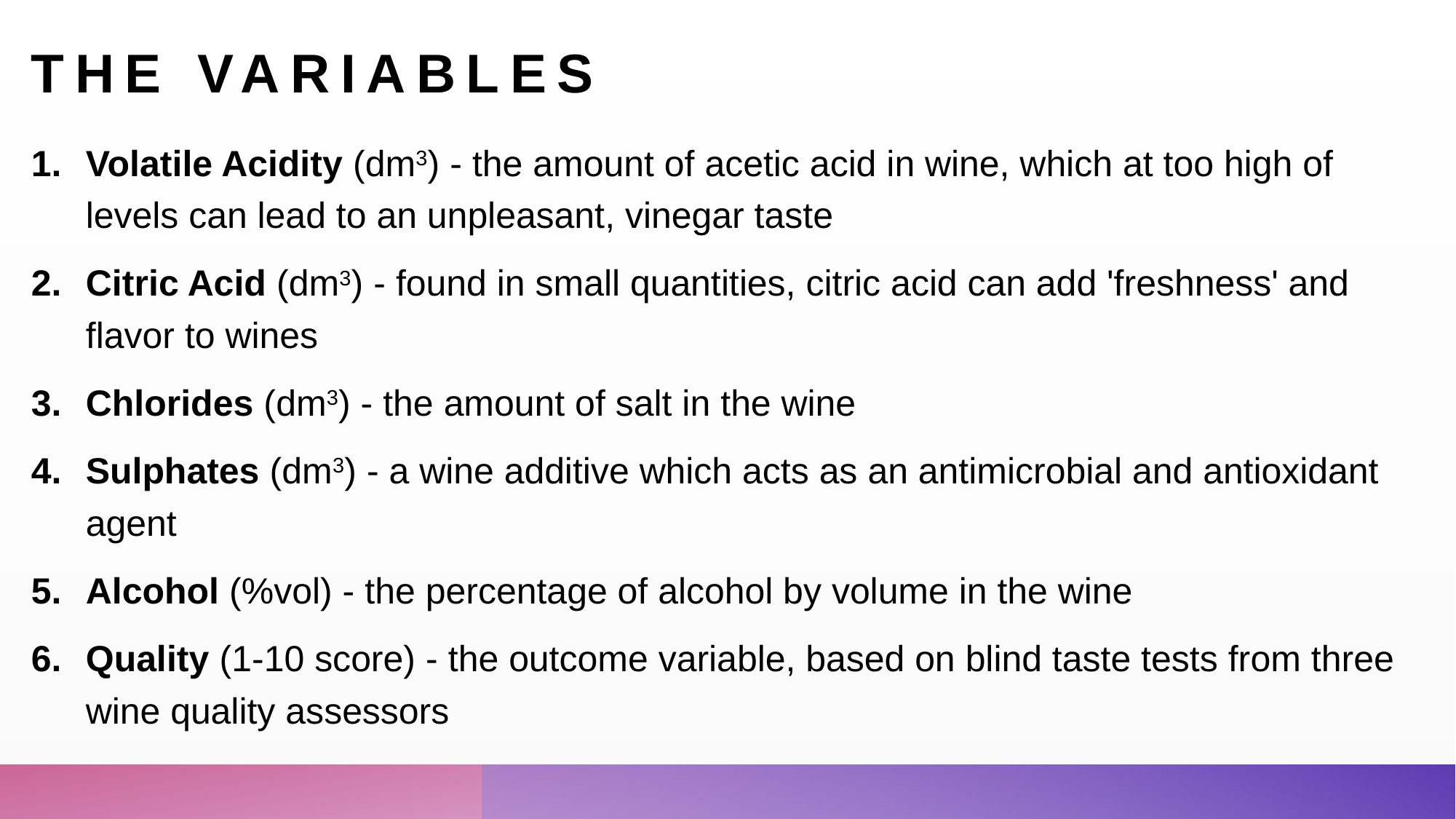

# The Variables
Volatile Acidity (dm3) - the amount of acetic acid in wine, which at too high of levels can lead to an unpleasant, vinegar taste
Citric Acid (dm3) - found in small quantities, citric acid can add 'freshness' and flavor to wines
Chlorides (dm3) - the amount of salt in the wine
Sulphates (dm3) - a wine additive which acts as an antimicrobial and antioxidant agent
Alcohol (%vol) - the percentage of alcohol by volume in the wine
Quality (1-10 score) - the outcome variable, based on blind taste tests from three wine quality assessors